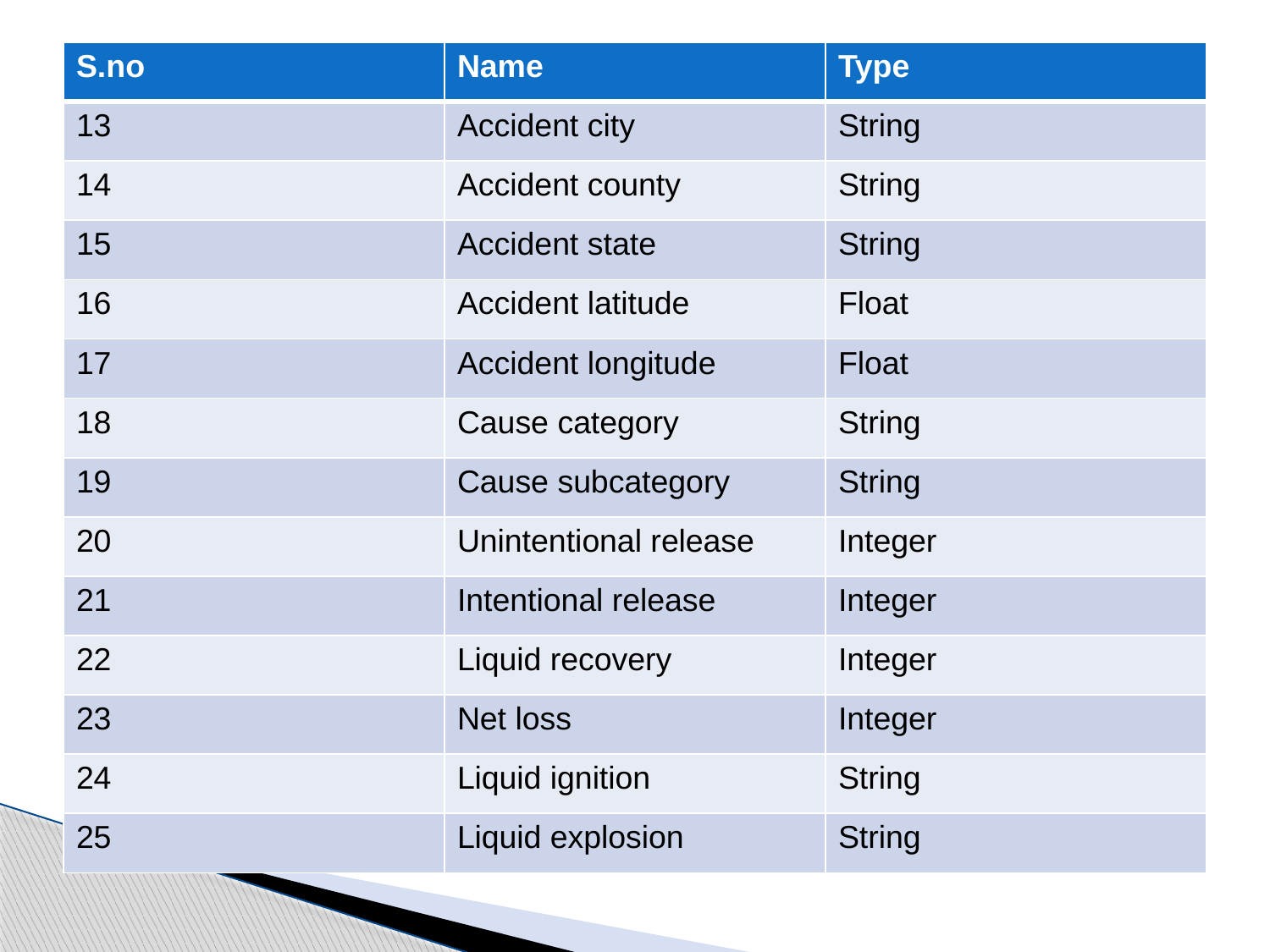

| S.no | Name | Type |
| --- | --- | --- |
| 13 | Accident city | String |
| 14 | Accident county | String |
| 15 | Accident state | String |
| 16 | Accident latitude | Float |
| 17 | Accident longitude | Float |
| 18 | Cause category | String |
| 19 | Cause subcategory | String |
| 20 | Unintentional release | Integer |
| 21 | Intentional release | Integer |
| 22 | Liquid recovery | Integer |
| 23 | Net loss | Integer |
| 24 | Liquid ignition | String |
| 25 | Liquid explosion | String |